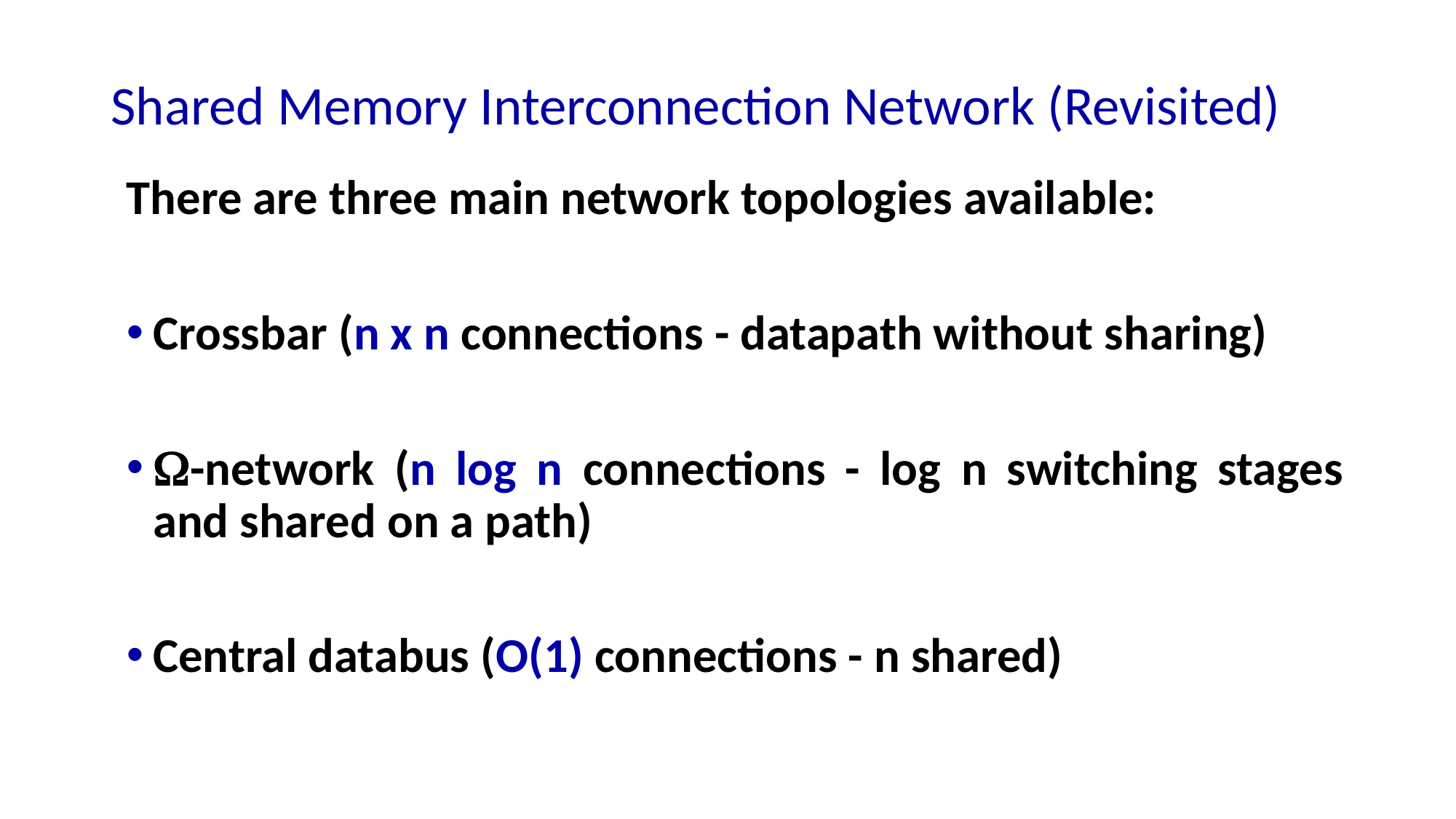

# Shared Memory Interconnection Network (Revisited)
There are three main network topologies available:

Crossbar (n x n connections - datapath without sharing)

Ω-network (n log n connections - log n switching stages and shared on a path)

Central databus (O(1) connections - n shared)